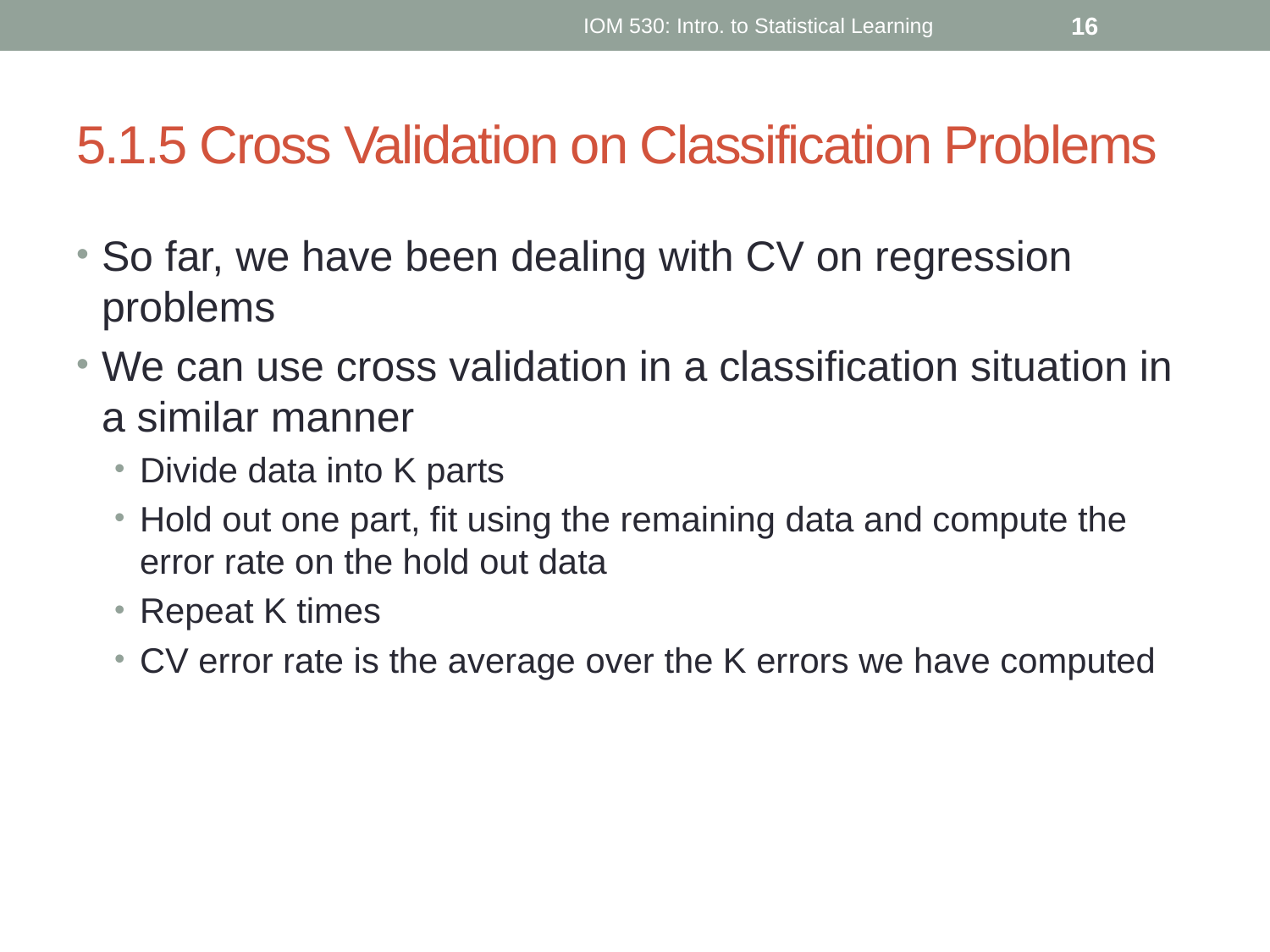

IOM 530: Intro. to Statistical Learning
16
# 5.1.5 Cross Validation on Classification Problems
So far, we have been dealing with CV on regression problems
We can use cross validation in a classification situation in a similar manner
Divide data into K parts
Hold out one part, fit using the remaining data and compute the error rate on the hold out data
Repeat K times
CV error rate is the average over the K errors we have computed